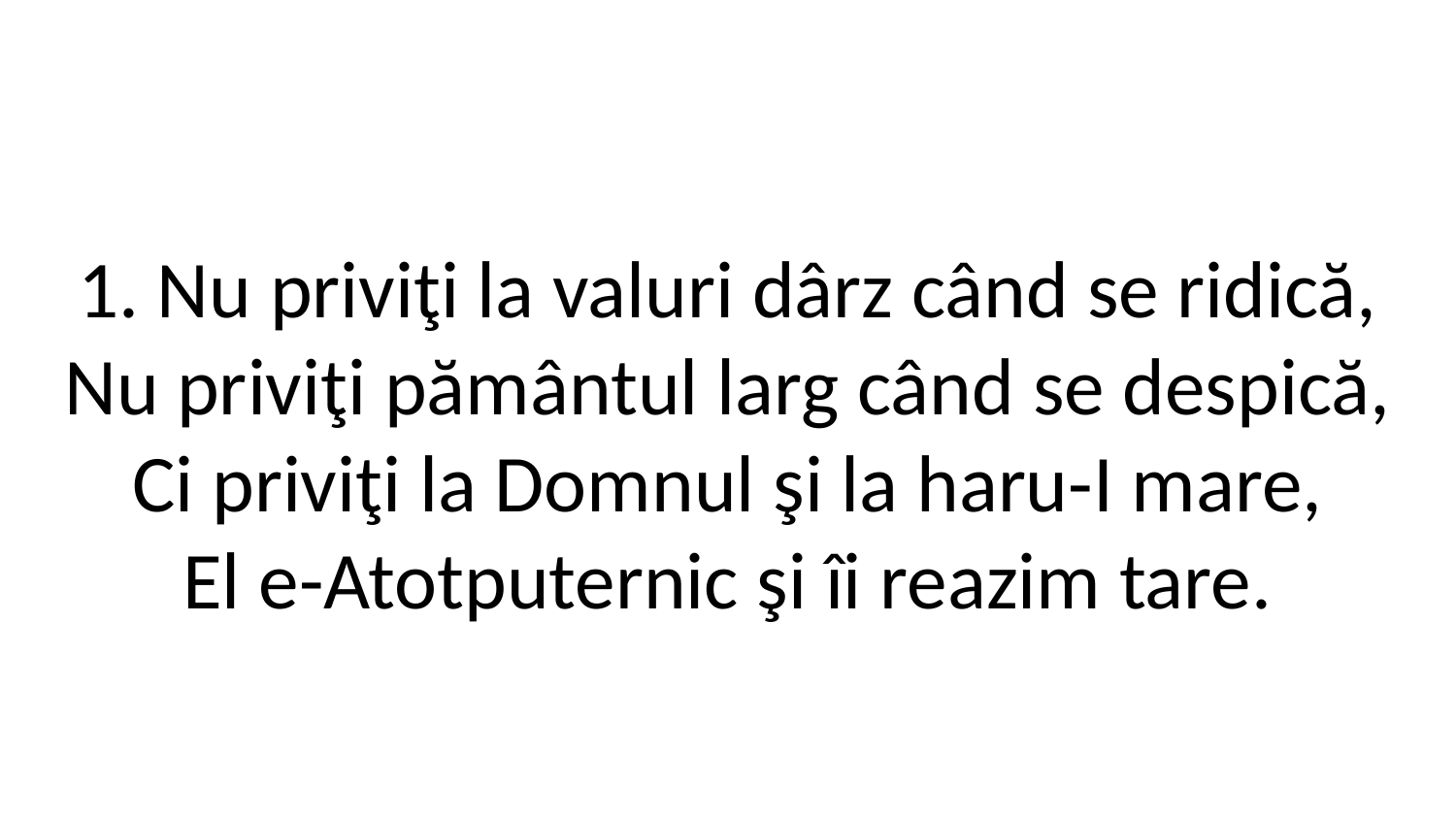

1. Nu priviţi la valuri dârz când se ridică,
Nu priviţi pământul larg când se despică,
Ci priviţi la Domnul şi la haru-I mare,
El e-Atotputernic şi îi reazim tare.